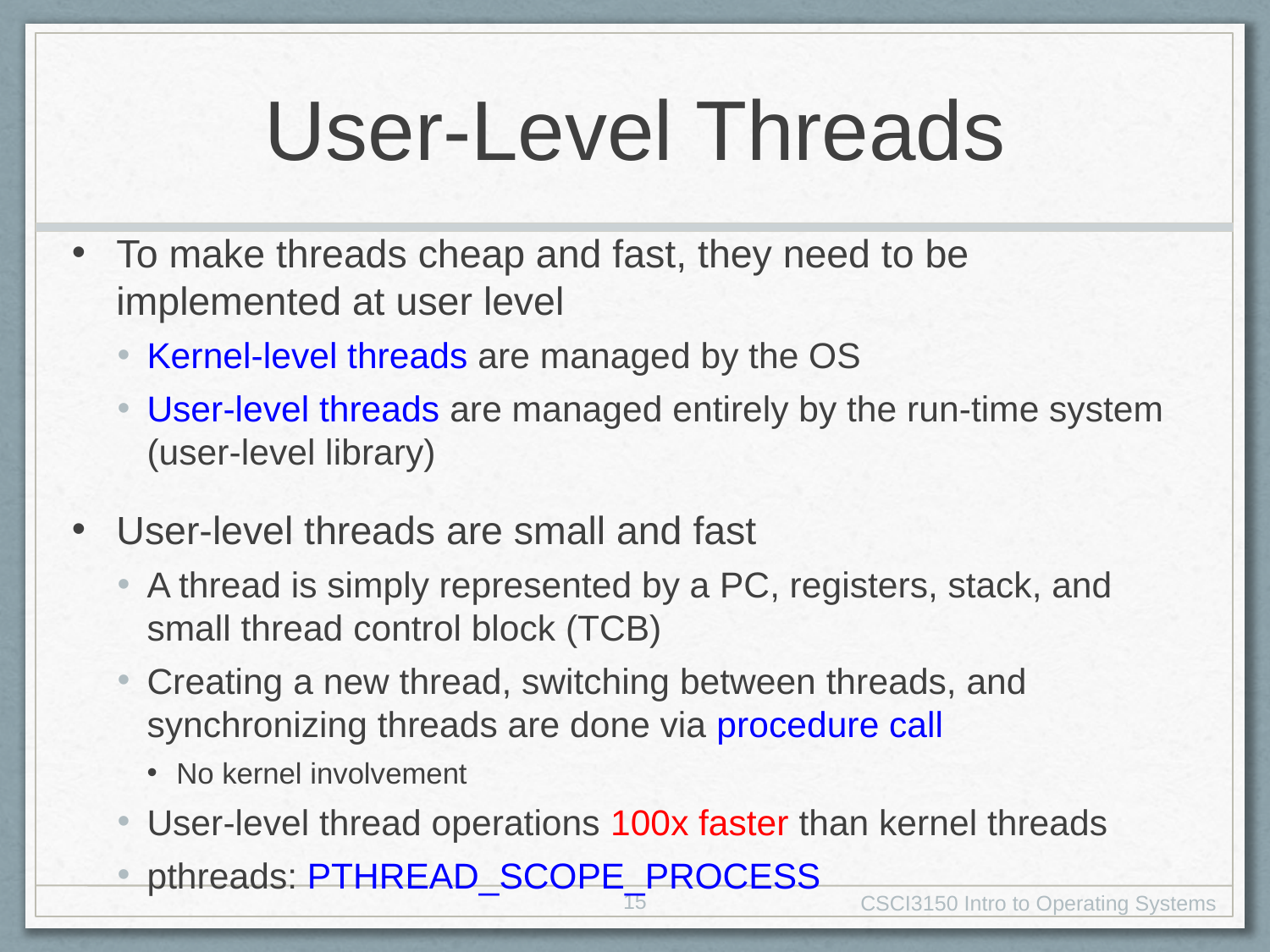

# User-Level Threads
To make threads cheap and fast, they need to be implemented at user level
Kernel-level threads are managed by the OS
User-level threads are managed entirely by the run-time system (user-level library)
User-level threads are small and fast
A thread is simply represented by a PC, registers, stack, and small thread control block (TCB)
Creating a new thread, switching between threads, and synchronizing threads are done via procedure call
No kernel involvement
User-level thread operations 100x faster than kernel threads
pthreads: PTHREAD_SCOPE_PROCESS

15
CSCI3150 Intro to Operating Systems